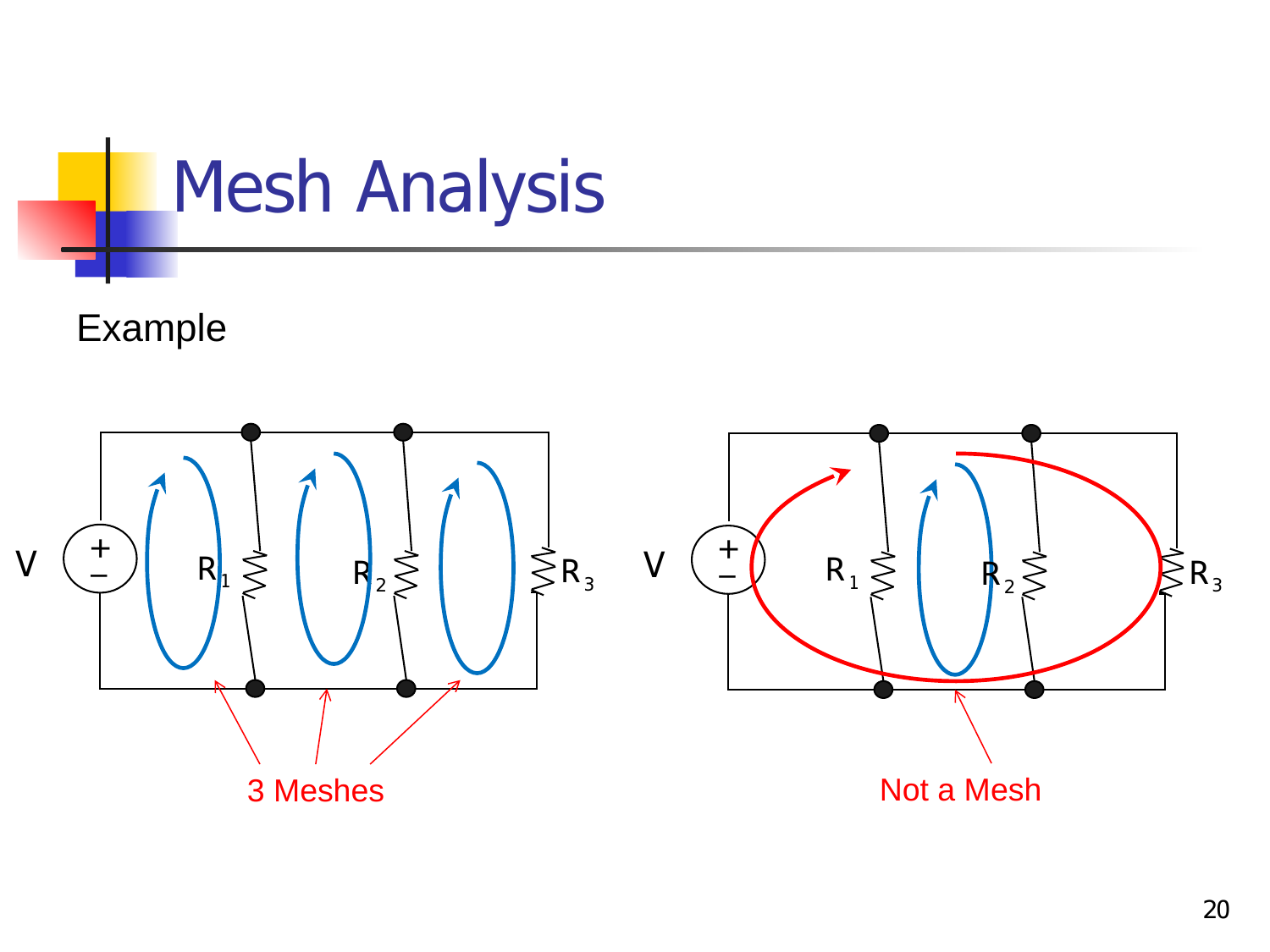

# Mesh Analysis
Example

R3

R2

+

_
V
R1

R3

R2

+

_
V
R1

Not a Mesh
3 Meshes
20